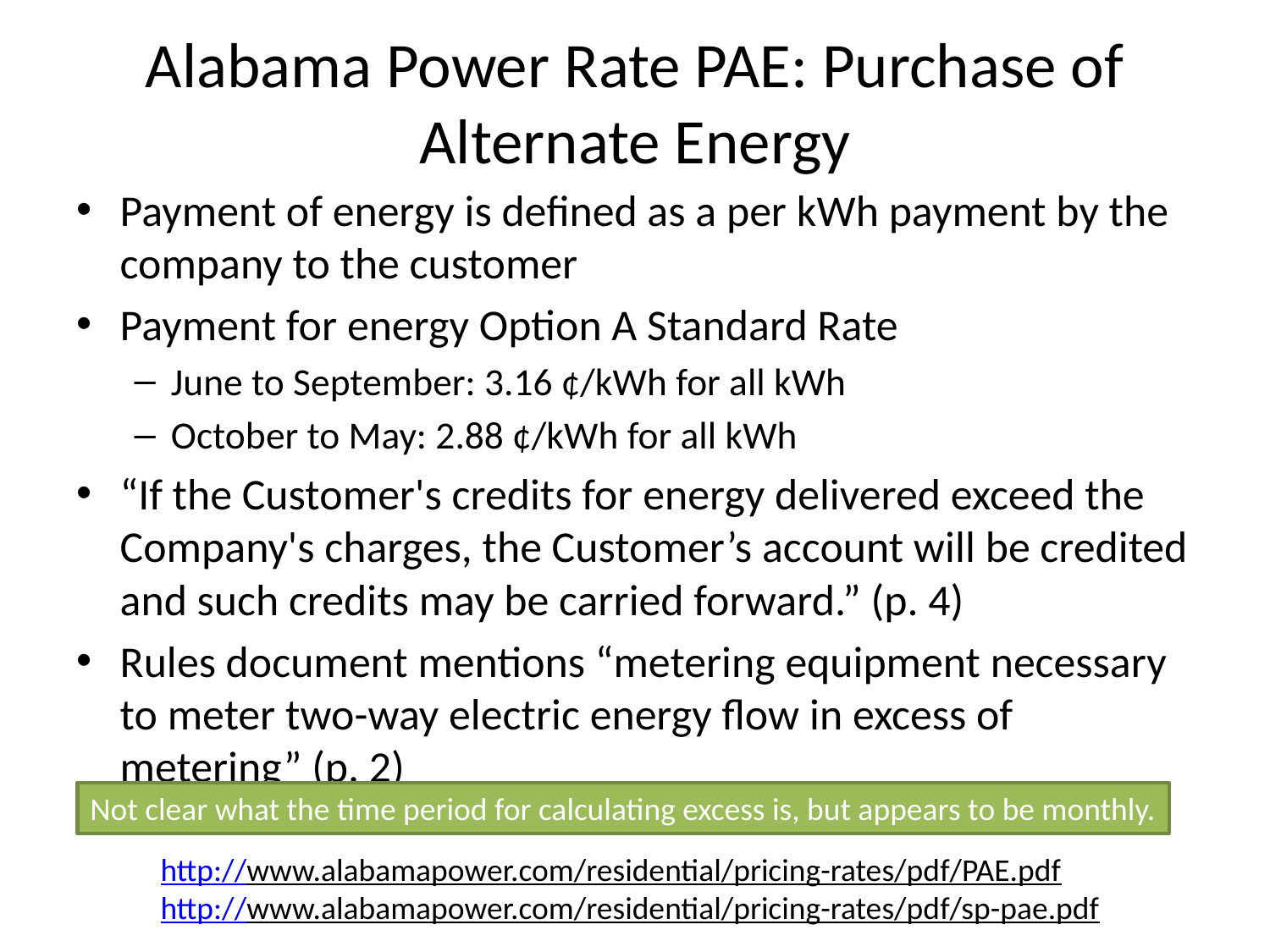

# Alabama Power Rate PAE: Purchase of Alternate Energy
Payment of energy is defined as a per kWh payment by the company to the customer
Payment for energy Option A Standard Rate
June to September: 3.16 ¢/kWh for all kWh
October to May: 2.88 ¢/kWh for all kWh
“If the Customer's credits for energy delivered exceed the Company's charges, the Customer’s account will be credited and such credits may be carried forward.” (p. 4)
Rules document mentions “metering equipment necessary to meter two-way electric energy flow in excess of metering” (p. 2)
Not clear what the time period for calculating excess is, but appears to be monthly.
http://www.alabamapower.com/residential/pricing-rates/pdf/PAE.pdf
http://www.alabamapower.com/residential/pricing-rates/pdf/sp-pae.pdf